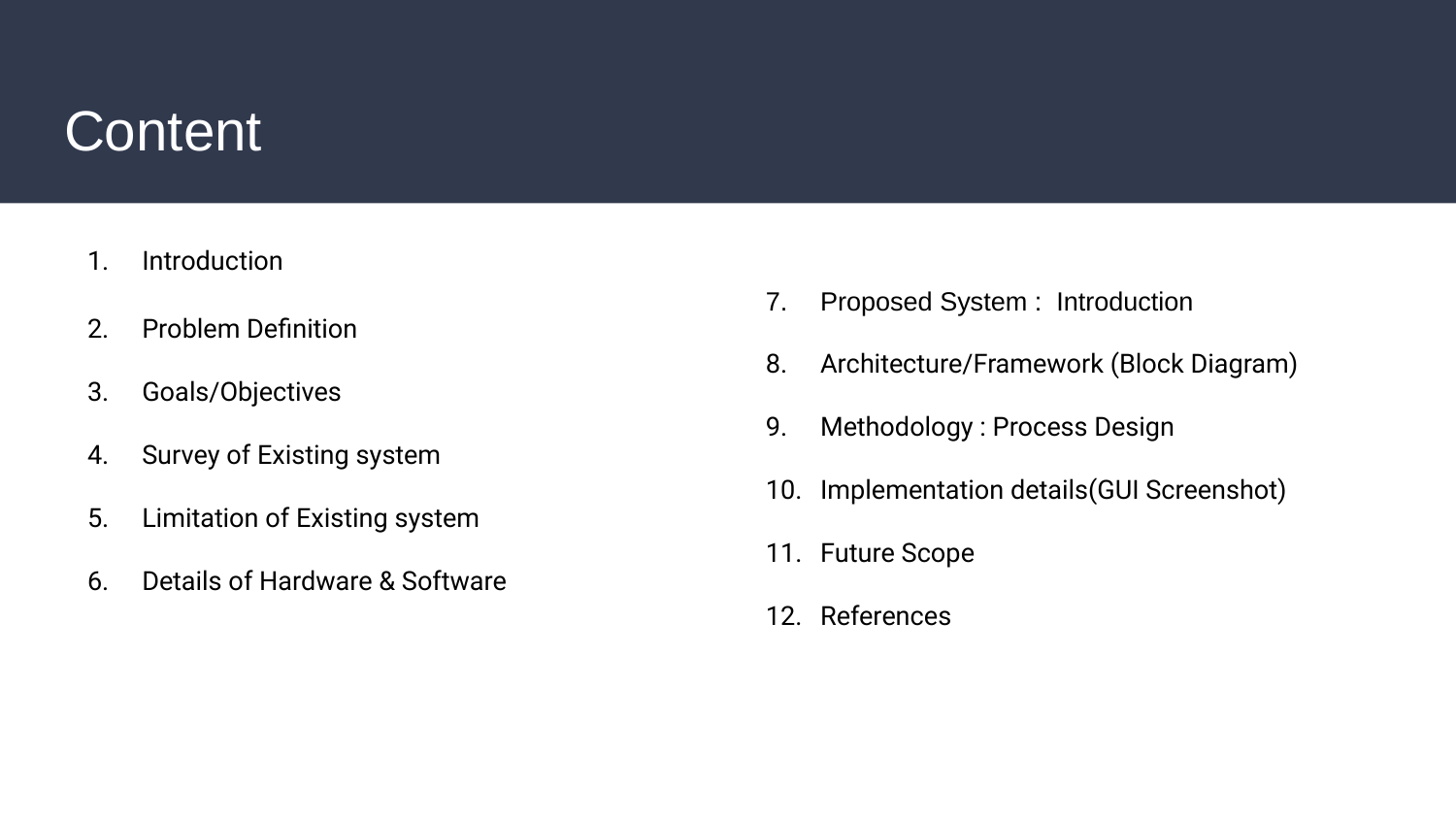

# Content
Introduction
Problem Definition

Goals/Objectives

Survey of Existing system

Limitation of Existing system

Details of Hardware & Software

Proposed System :  Introduction

Architecture/Framework (Block Diagram)

Methodology : Process Design

Implementation details(GUI Screenshot)

Future Scope

References